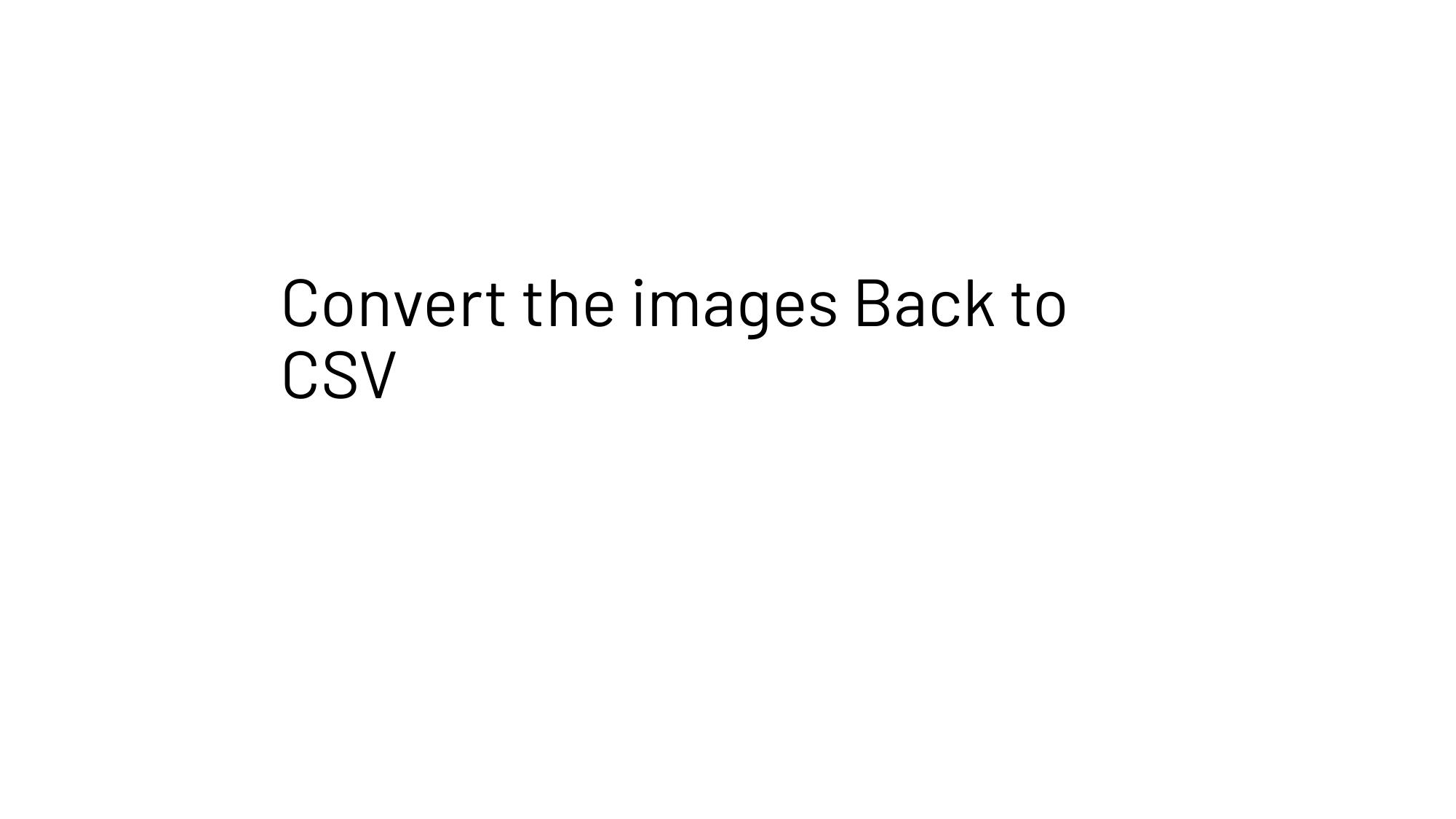

# Convert the images Back to CSV